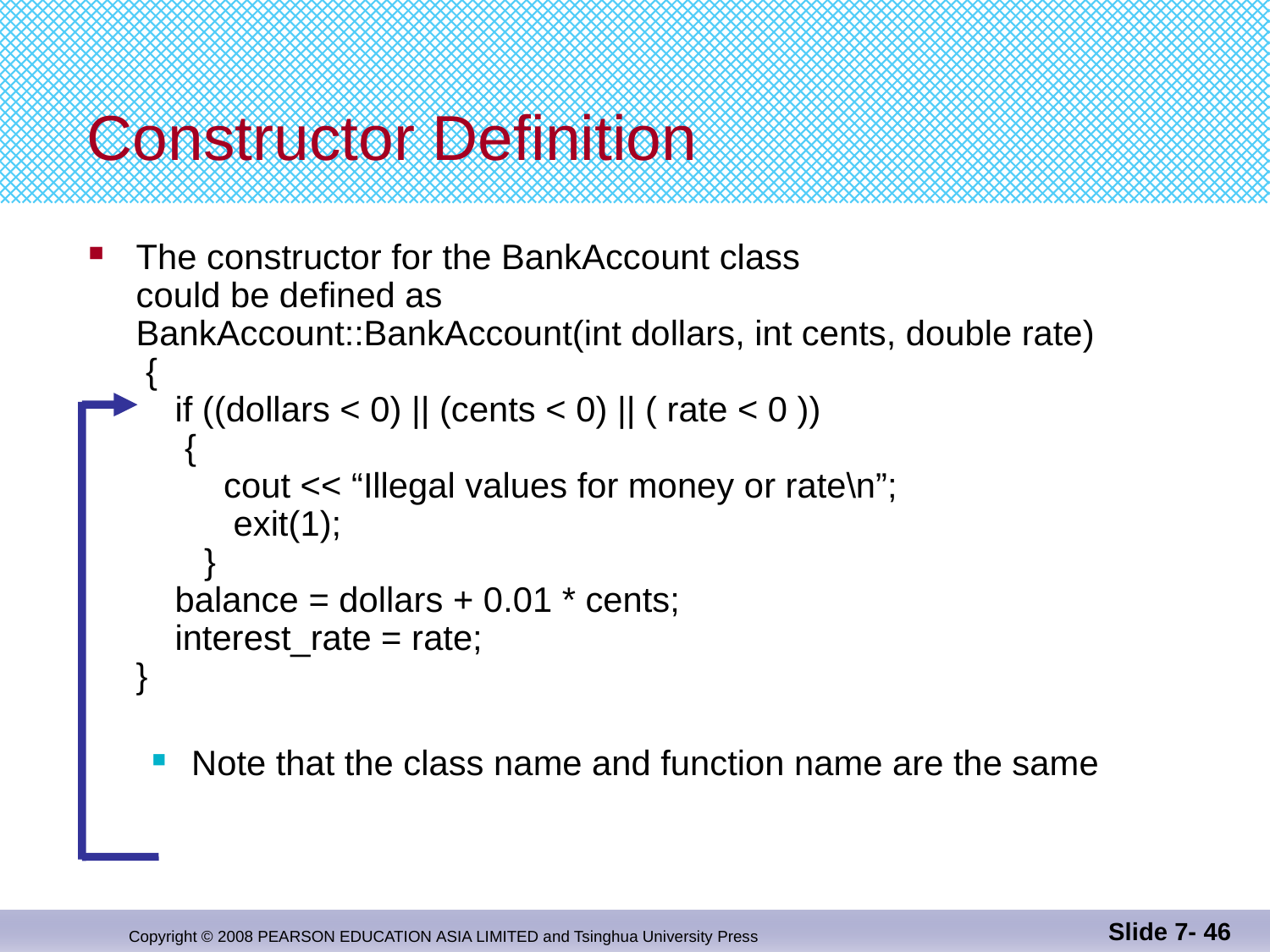

# Constructor Definition
The constructor for the BankAccount class
could be defined as
BankAccount::BankAccount(int dollars, int cents, double rate)
 {
    if ((dollars < 0) || (cents < 0) || ( rate < 0 ))
     {
         cout << “Illegal values for money or rate\n”;
          exit(1);
       }
    balance = dollars + 0.01 * cents;
    interest_rate = rate;
}
Note that the class name and function name are the same

Slide 7- 46